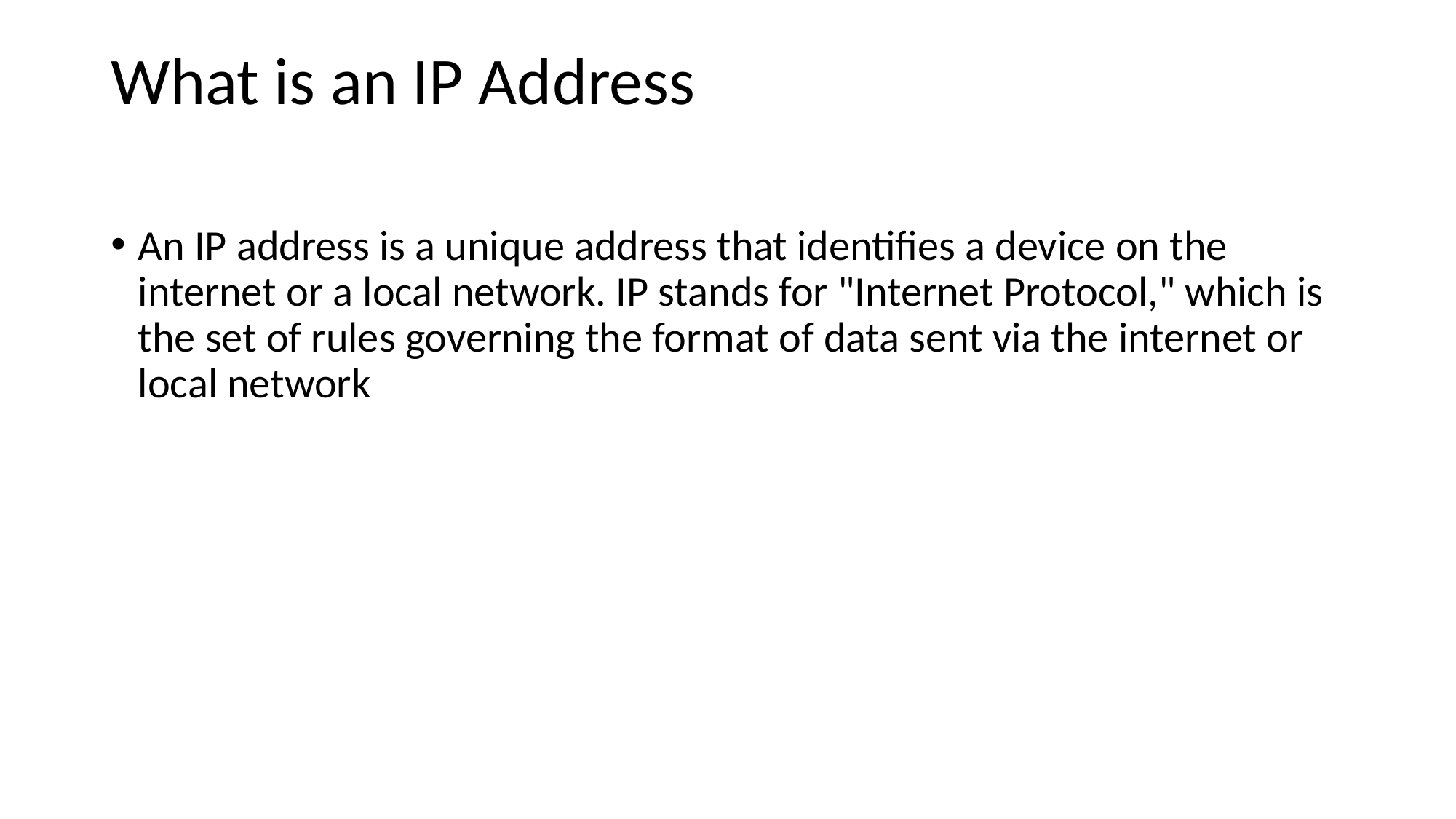

# What is an IP Address
An IP address is a unique address that identifies a device on the internet or a local network. IP stands for "Internet Protocol," which is the set of rules governing the format of data sent via the internet or local network